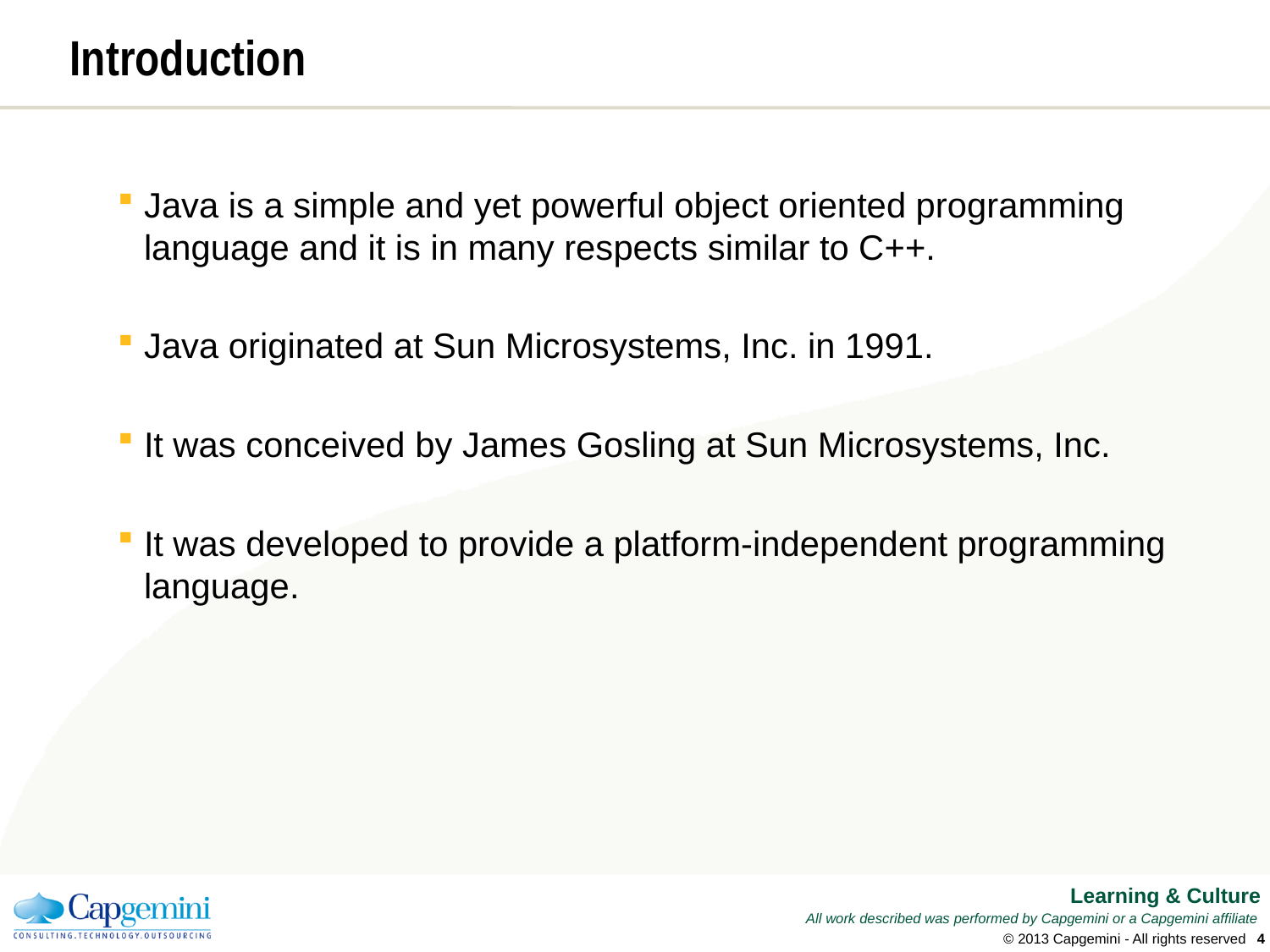

# Introduction
Java is a simple and yet powerful object oriented programming language and it is in many respects similar to C++.

Java originated at Sun Microsystems, Inc. in 1991.

It was conceived by James Gosling at Sun Microsystems, Inc.

It was developed to provide a platform-independent programming language.
© 2013 Capgemini - All rights reserved
4